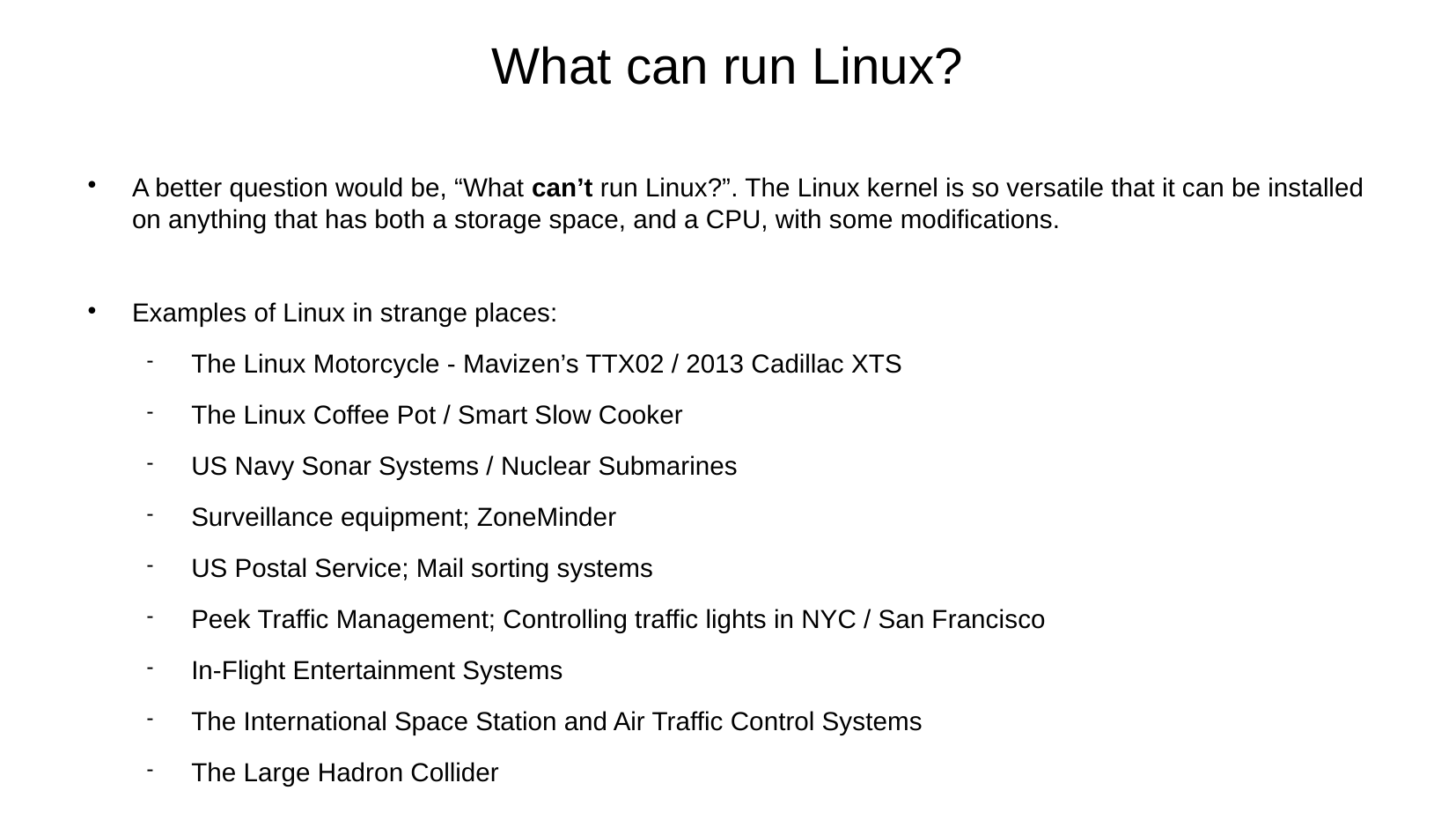

What can run Linux?

A better question would be, “What can’t run Linux?”. The Linux kernel is so versatile that it can be installed on anything that has both a storage space, and a CPU, with some modifications.

Examples of Linux in strange places:
The Linux Motorcycle - Mavizen’s TTX02 / 2013 Cadillac XTS
The Linux Coffee Pot / Smart Slow Cooker
US Navy Sonar Systems / Nuclear Submarines
Surveillance equipment; ZoneMinder
US Postal Service; Mail sorting systems
Peek Traffic Management; Controlling traffic lights in NYC / San Francisco
In-Flight Entertainment Systems
The International Space Station and Air Traffic Control Systems
The Large Hadron Collider